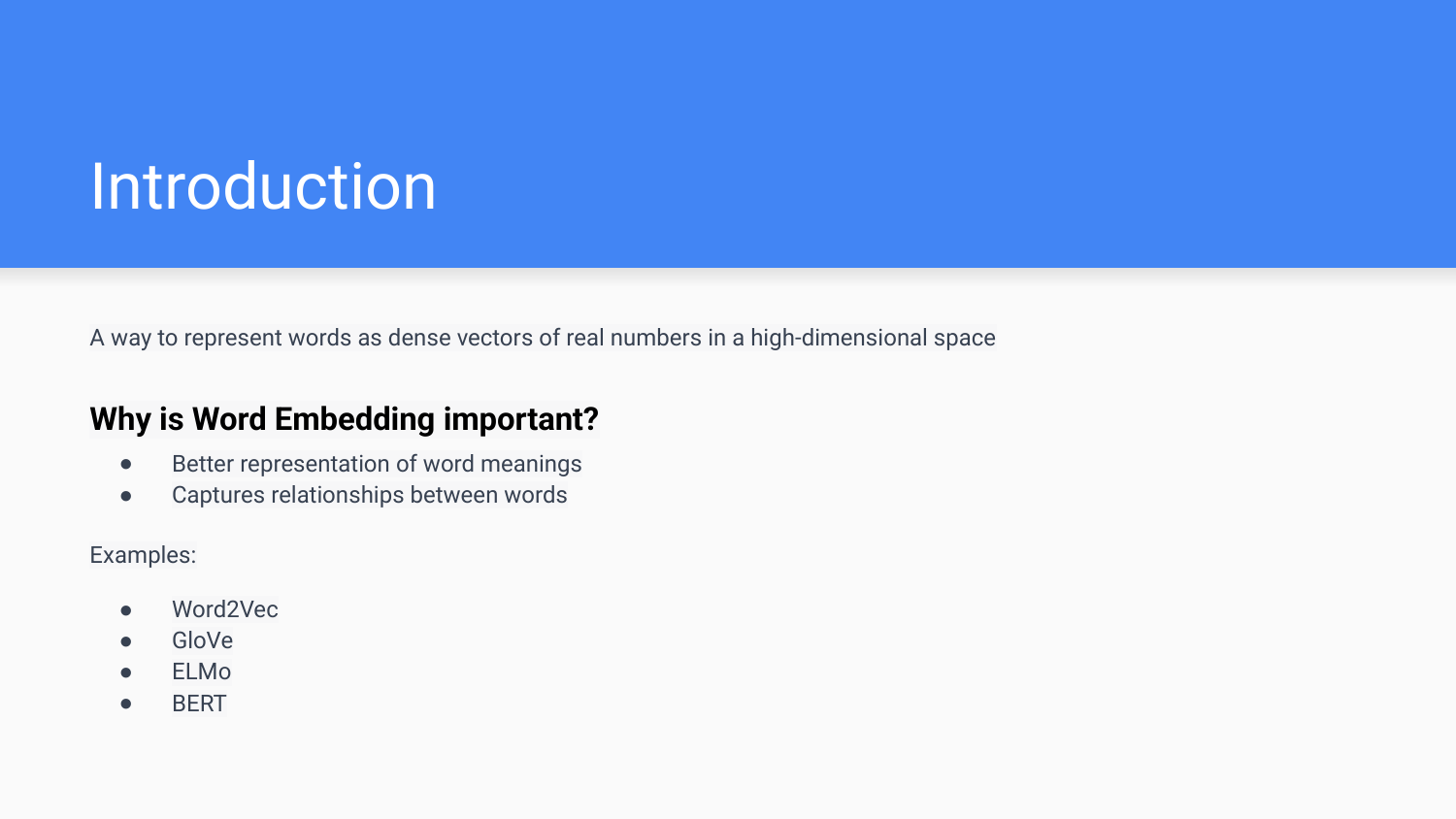

# Introduction
A way to represent words as dense vectors of real numbers in a high-dimensional space
Why is Word Embedding important?
Better representation of word meanings
Captures relationships between words
Examples:
Word2Vec
GloVe
ELMo
BERT